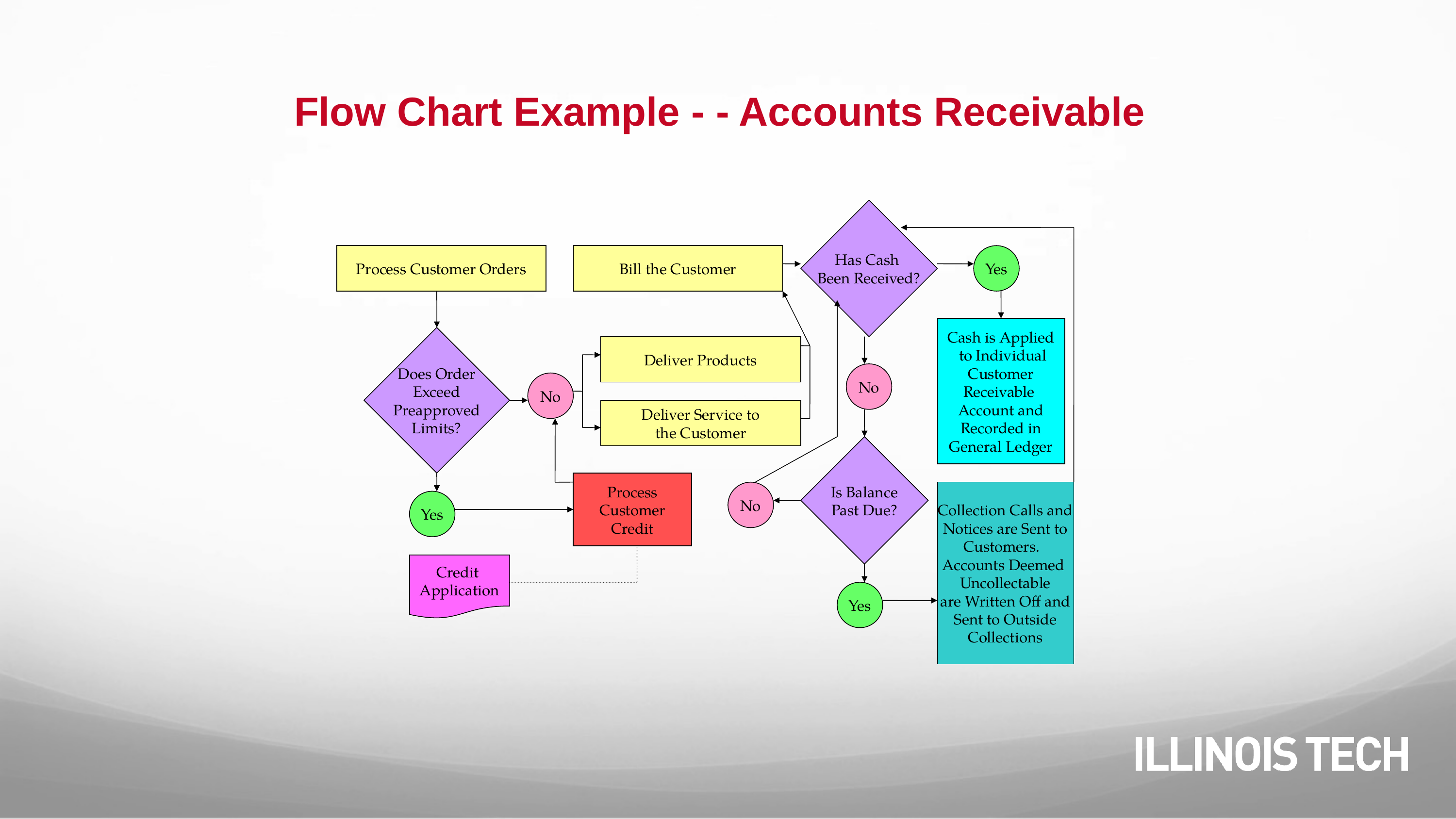

Flow Chart Example - - Accounts Receivable
Has Cash
Been Received?

Process Customer Orders
Bill the Customer
Yes

Cash is Applied
 to Individual
Customer
Receivable
Account and
Recorded in
General Ledger
Does Order
Exceed
Preapproved
Limits?
Deliver Products

No
No

Deliver Service to
the Customer

Is Balance
Past Due?

Process
Customer
Credit

No
Collection Calls and
Notices are Sent to
Customers.
Accounts Deemed
Uncollectable
are Written Off and
Sent to Outside
Collections
Yes

Credit
Application

Yes